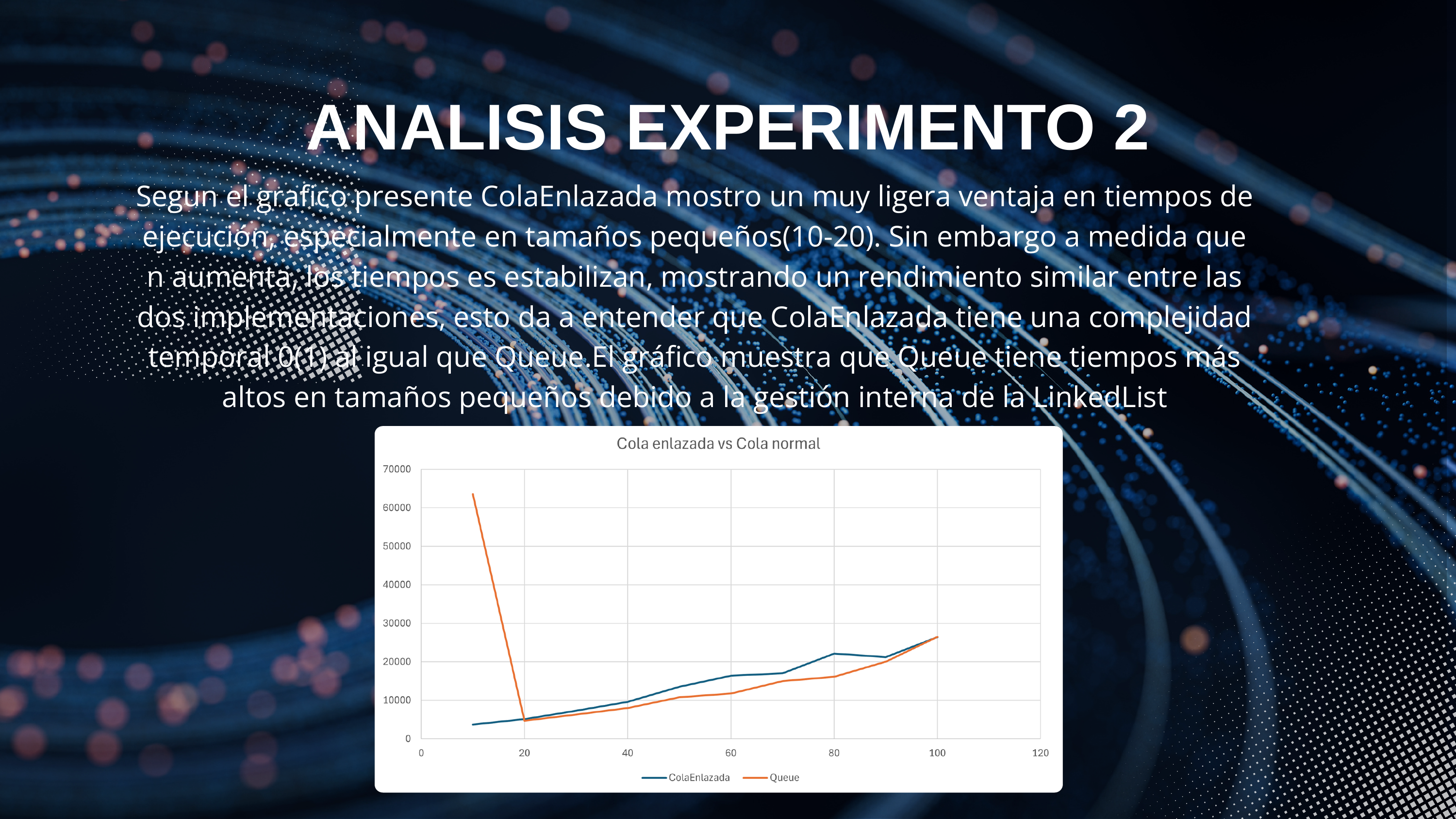

ANALISIS EXPERIMENTO 2
Segun el grafico presente ColaEnlazada mostro un muy ligera ventaja en tiempos de ejecución, especialmente en tamaños pequeños(10-20). Sin embargo a medida que n aumenta, los tiempos es estabilizan, mostrando un rendimiento similar entre las dos implementaciones, esto da a entender que ColaEnlazada tiene una complejidad temporal 0(1) al igual que Queue.El gráfico muestra que Queue tiene tiempos más altos en tamaños pequeños debido a la gestión interna de la LinkedList